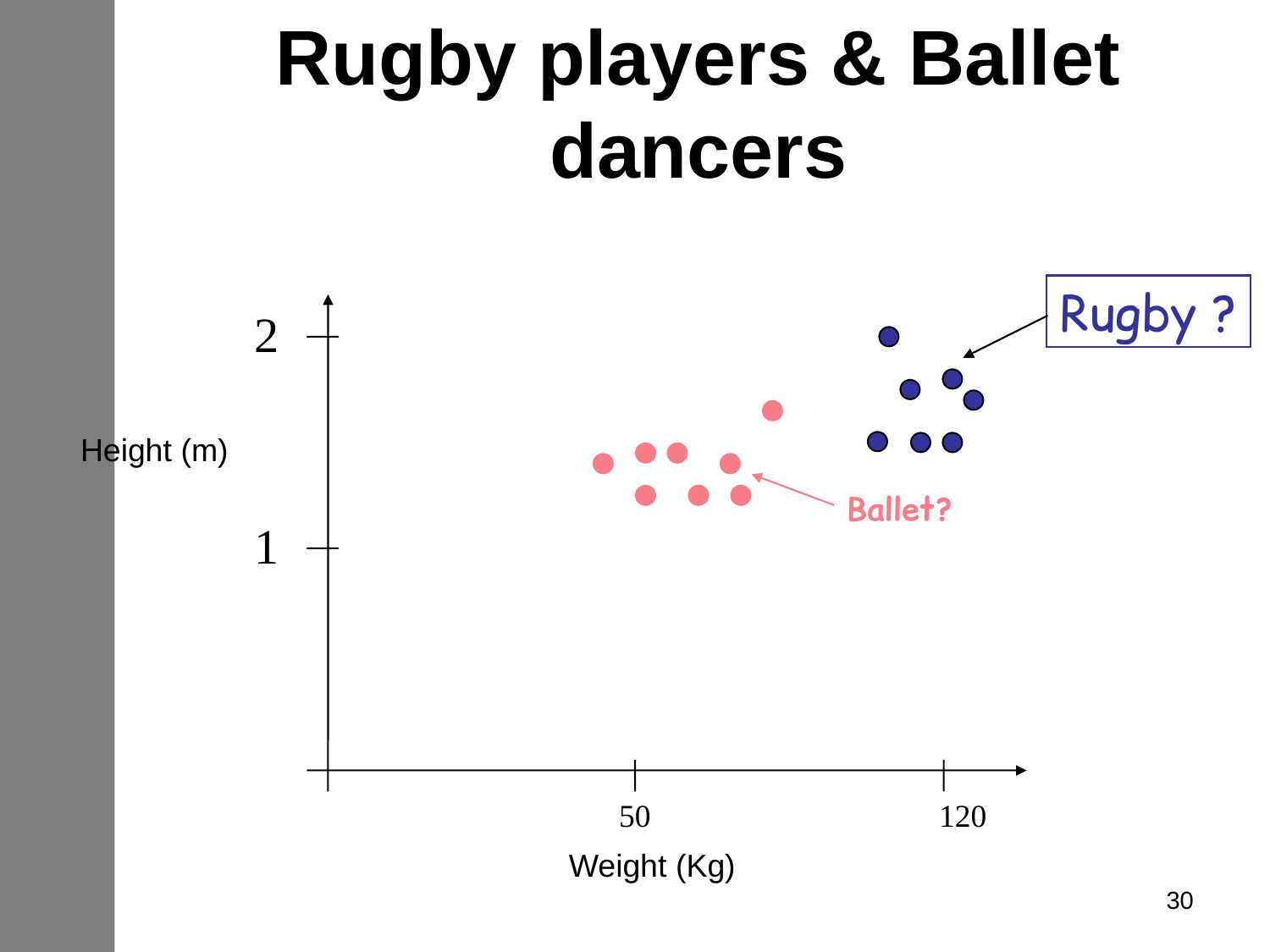

# Rugby players & Ballet dancers
Rugby ?

2

Height (m)

Ballet?

1

50
120
Weight (Kg)
30